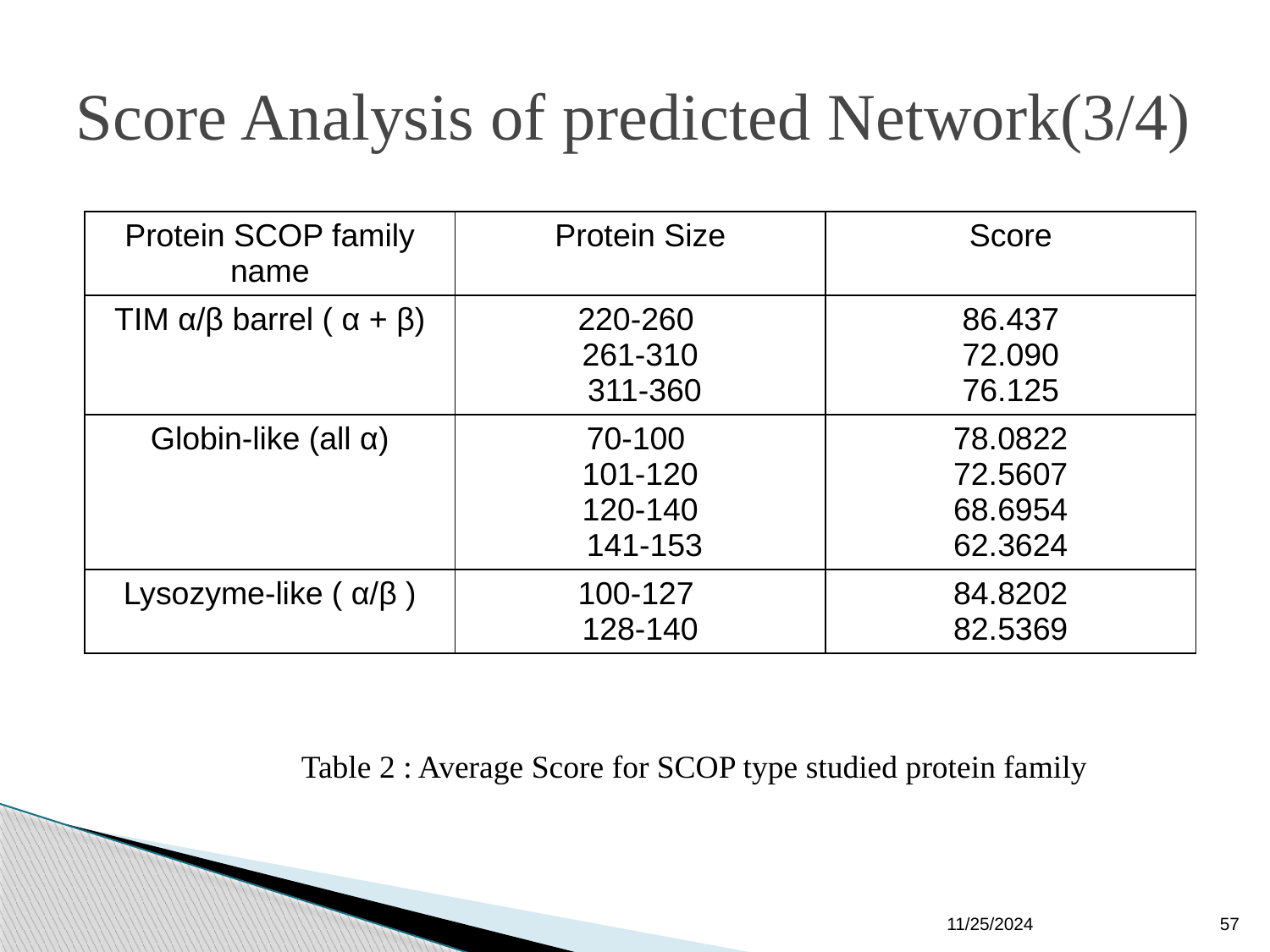

# Score Analysis of predicted Network(3/4)
| Protein SCOP family name | Protein Size | Score |
| --- | --- | --- |
| TIM α/β barrel ( α + β) | 220-260 261-310 311-360 | 86.437 72.090 76.125 |
| Globin-like (all α) | 70-100 101-120 120-140 141-153 | 78.0822 72.5607 68.6954 62.3624 |
| Lysozyme-like ( α/β ) | 100-127 128-140 | 84.8202 82.5369 |
Table 2 : Average Score for SCOP type studied protein family
11/25/2024
57